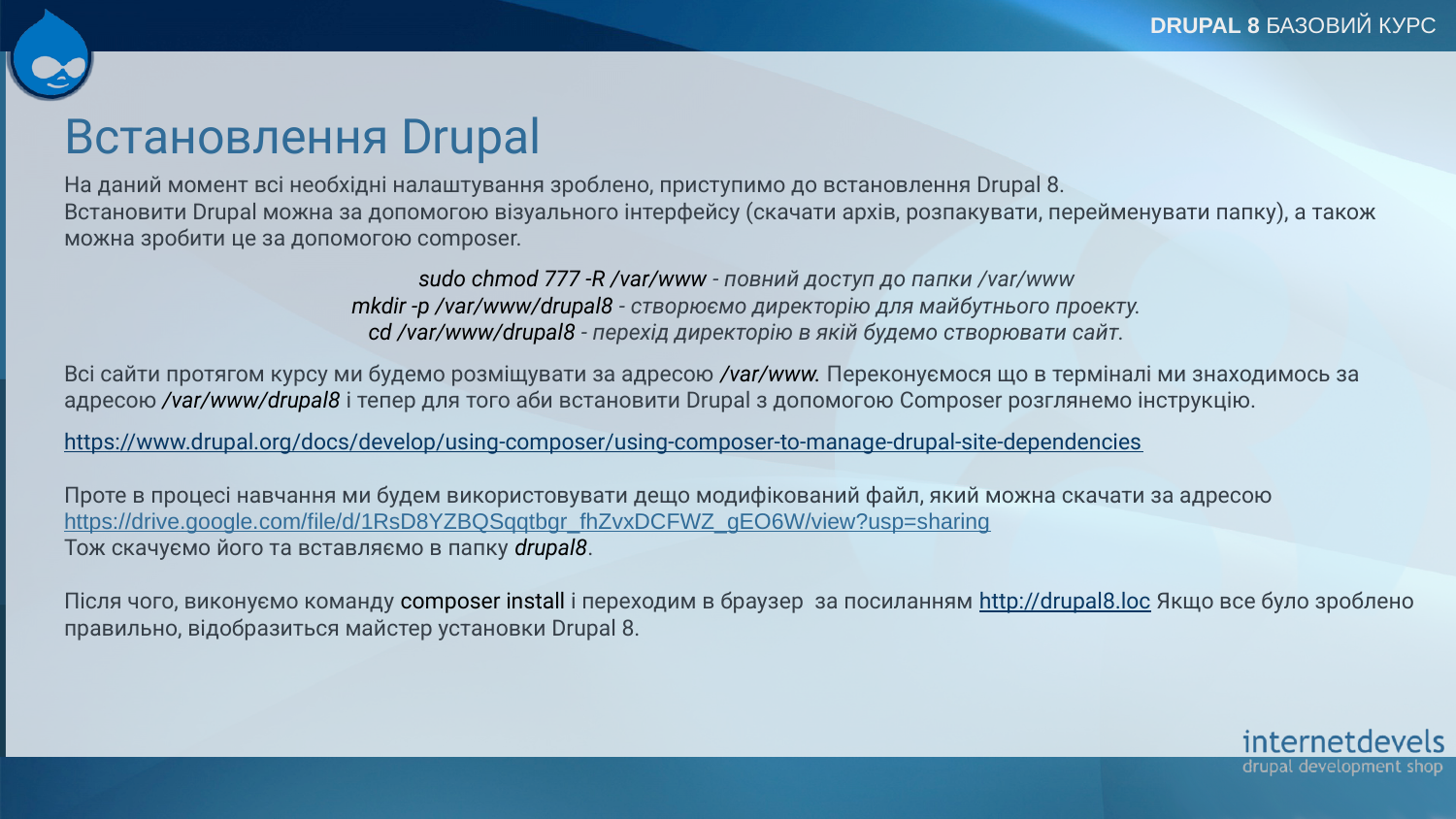

# Встановлення Drupal
На даний момент всі необхідні налаштування зроблено, приступимо до встановлення Drupal 8.
Встановити Drupal можна за допомогою візуального інтерфейсу (скачати архів, розпакувати, перейменувати папку), а також можна зробити це за допомогою composer.

sudo chmod 777 -R /var/www - повний доступ до папки /var/www
mkdir -p /var/www/drupal8 - створюємо директорію для майбутнього проекту.
cd /var/www/drupal8 - перехід директорію в якій будемо створювати сайт.

Всі сайти протягом курсу ми будемо розміщувати за адресою /var/www. Переконуємося що в терміналі ми знаходимось за адресою /var/www/drupal8 і тепер для того аби встановити Drupal з допомогою Composer розглянемо інструкцію.

https://www.drupal.org/docs/develop/using-composer/using-composer-to-manage-drupal-site-dependencies

Проте в процесі навчання ми будем використовувати дещо модифікований файл, який можна скачати за адресою
https://drive.google.com/file/d/1RsD8YZBQSqqtbgr_fhZvxDCFWZ_gEO6W/view?usp=sharing
Тож скачуємо його та вставляємо в папку drupal8.

Після чого, виконуємо команду composer install і переходим в браузер  за посиланням http://drupal8.loc Якщо все було зроблено правильно, відобразиться майстер установки Drupal 8.